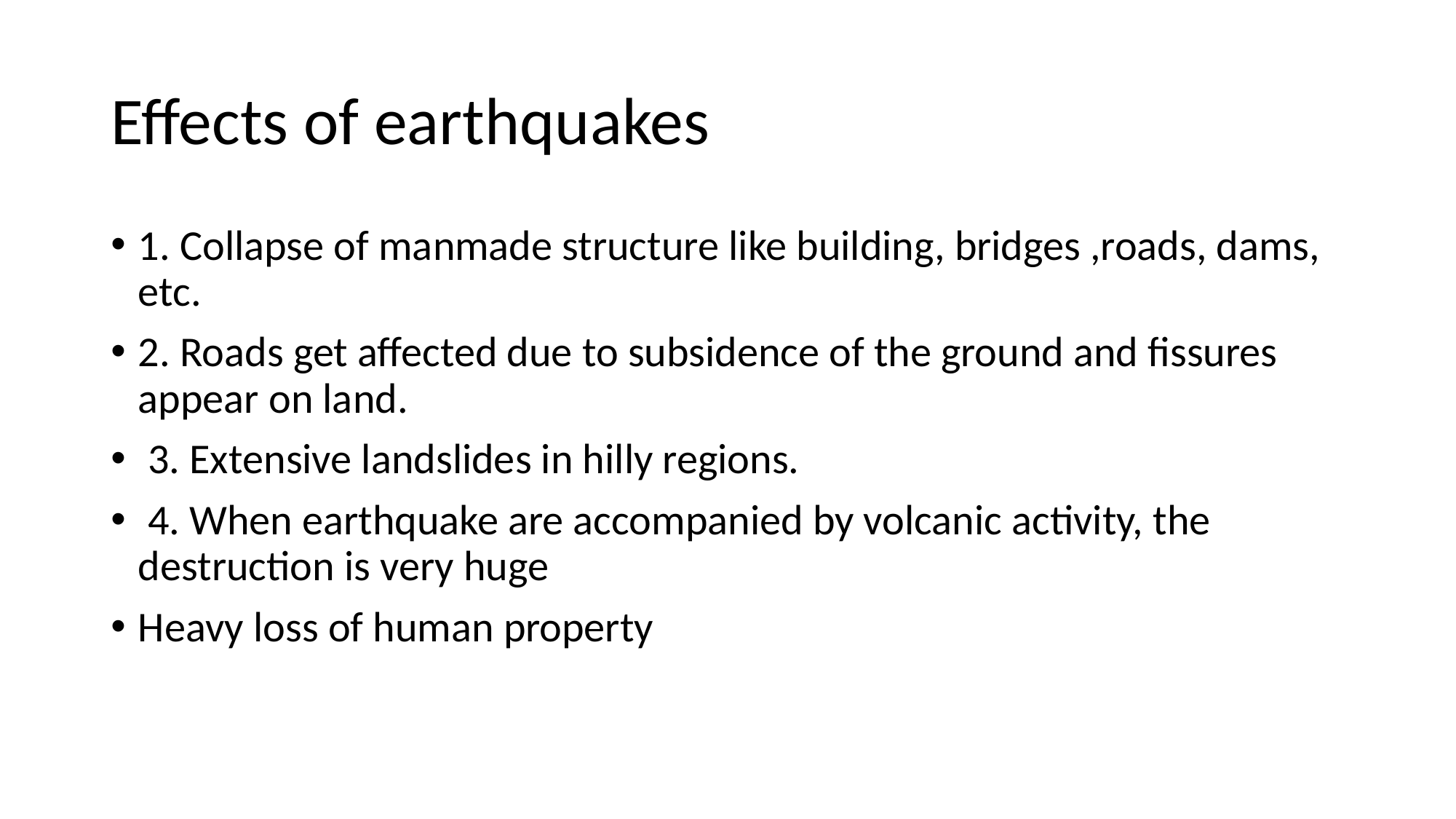

# Effects of earthquakes
1. Collapse of manmade structure like building, bridges ,roads, dams, etc.
2. Roads get affected due to subsidence of the ground and fissures appear on land.
 3. Extensive landslides in hilly regions.
 4. When earthquake are accompanied by volcanic activity, the destruction is very huge
Heavy loss of human property